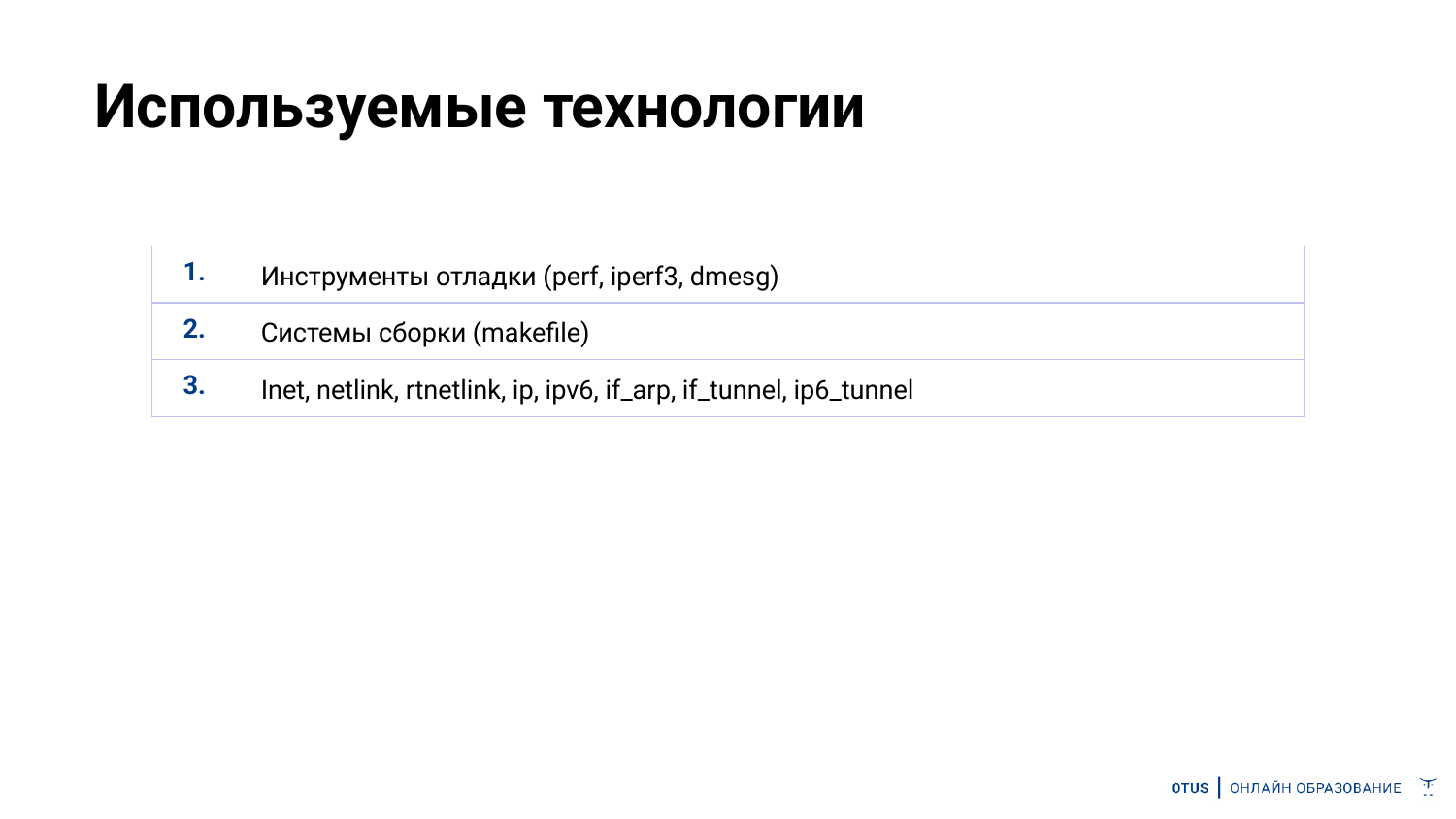

# Используемые технологии

| 1. | Инструменты отладки (perf, iperf3, dmesg) |
| --- | --- |
| 2. | Системы сборки (makefile) |
| 3. | Inet, netlink, rtnetlink, ip, ipv6, if\_arp, if\_tunnel, ip6\_tunnel |